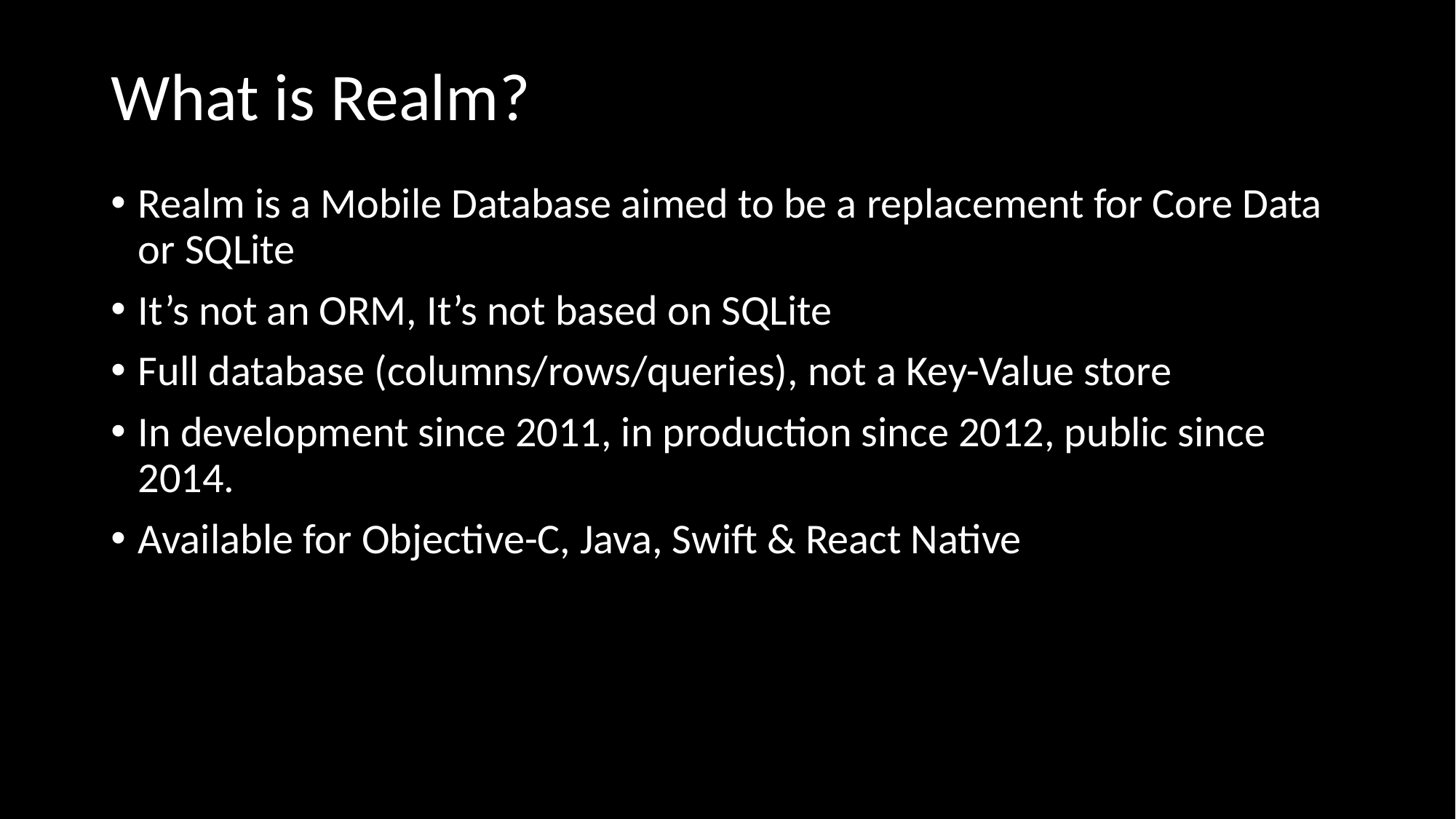

# What is Realm?
Realm is a Mobile Database aimed to be a replacement for Core Data or SQLite
It’s not an ORM, It’s not based on SQLite
Full database (columns/rows/queries), not a Key-Value store
In development since 2011, in production since 2012, public since 2014.
Available for Objective-C, Java, Swift & React Native